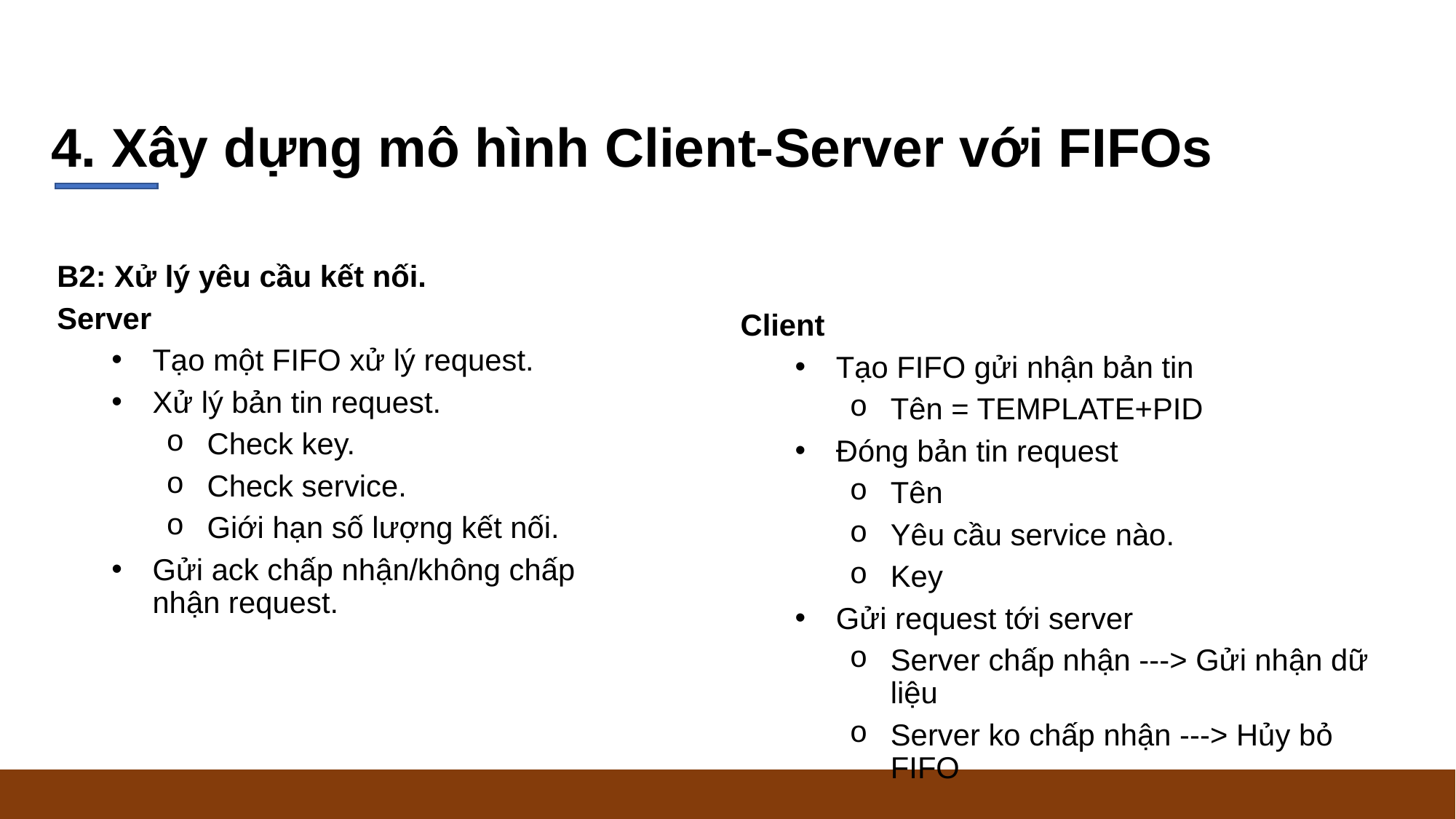

4. Xây dựng mô hình Client-Server với FIFOs

B2: Xử lý yêu cầu kết nối.
Server
Tạo một FIFO xử lý request.
Xử lý bản tin request.
Check key.
Check service.
Giới hạn số lượng kết nối.
Gửi ack chấp nhận/không chấp nhận request.

Client
Tạo FIFO gửi nhận bản tin
Tên = TEMPLATE+PID
Đóng bản tin request
Tên
Yêu cầu service nào.
Key
Gửi request tới server
Server chấp nhận ---> Gửi nhận dữ liệu
Server ko chấp nhận ---> Hủy bỏ FIFO